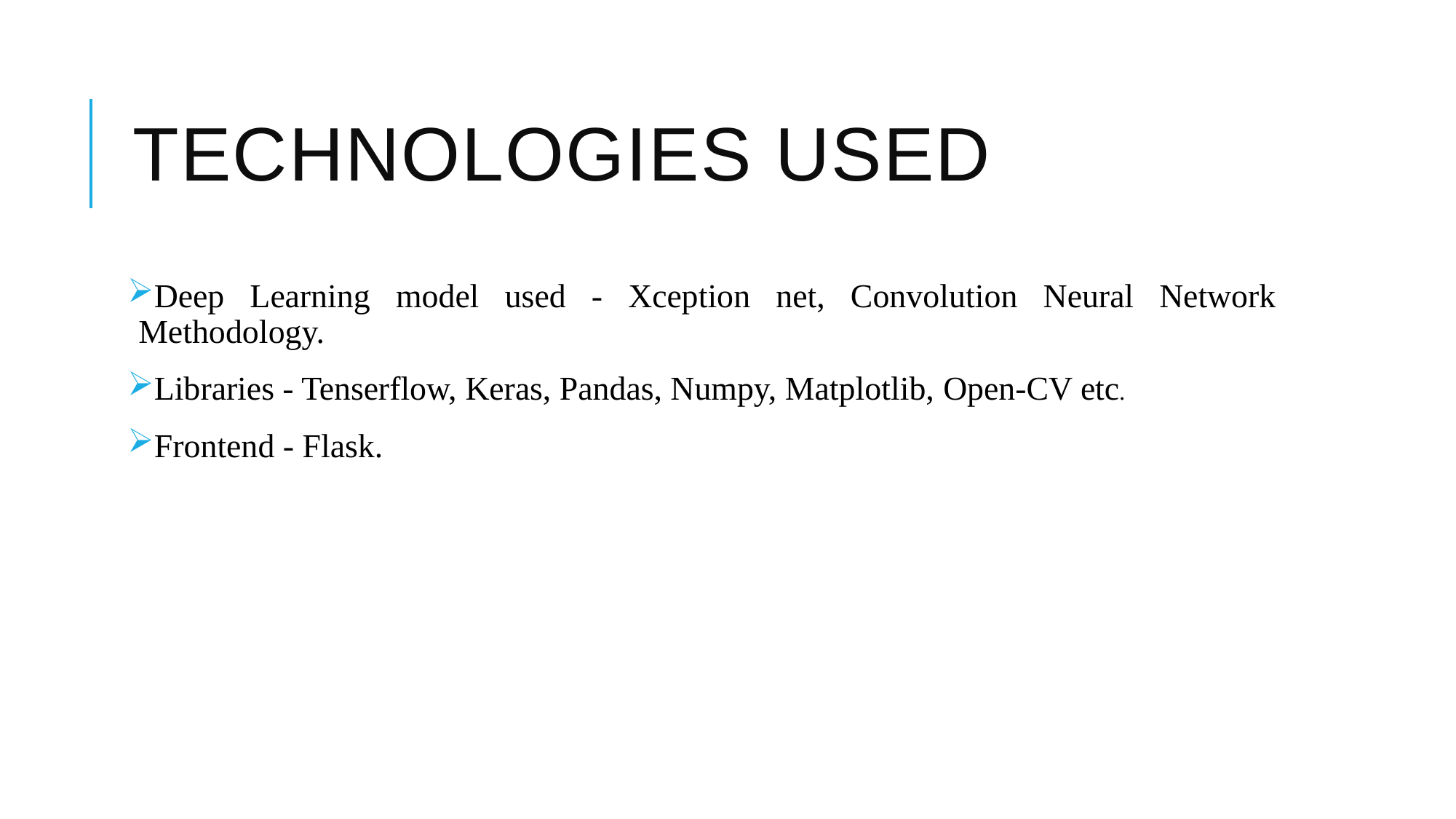

# Technologies used
Deep Learning model used - Xception net, Convolution Neural Network Methodology.
Libraries - Tenserflow, Keras, Pandas, Numpy, Matplotlib, Open-CV etc.
Frontend - Flask.